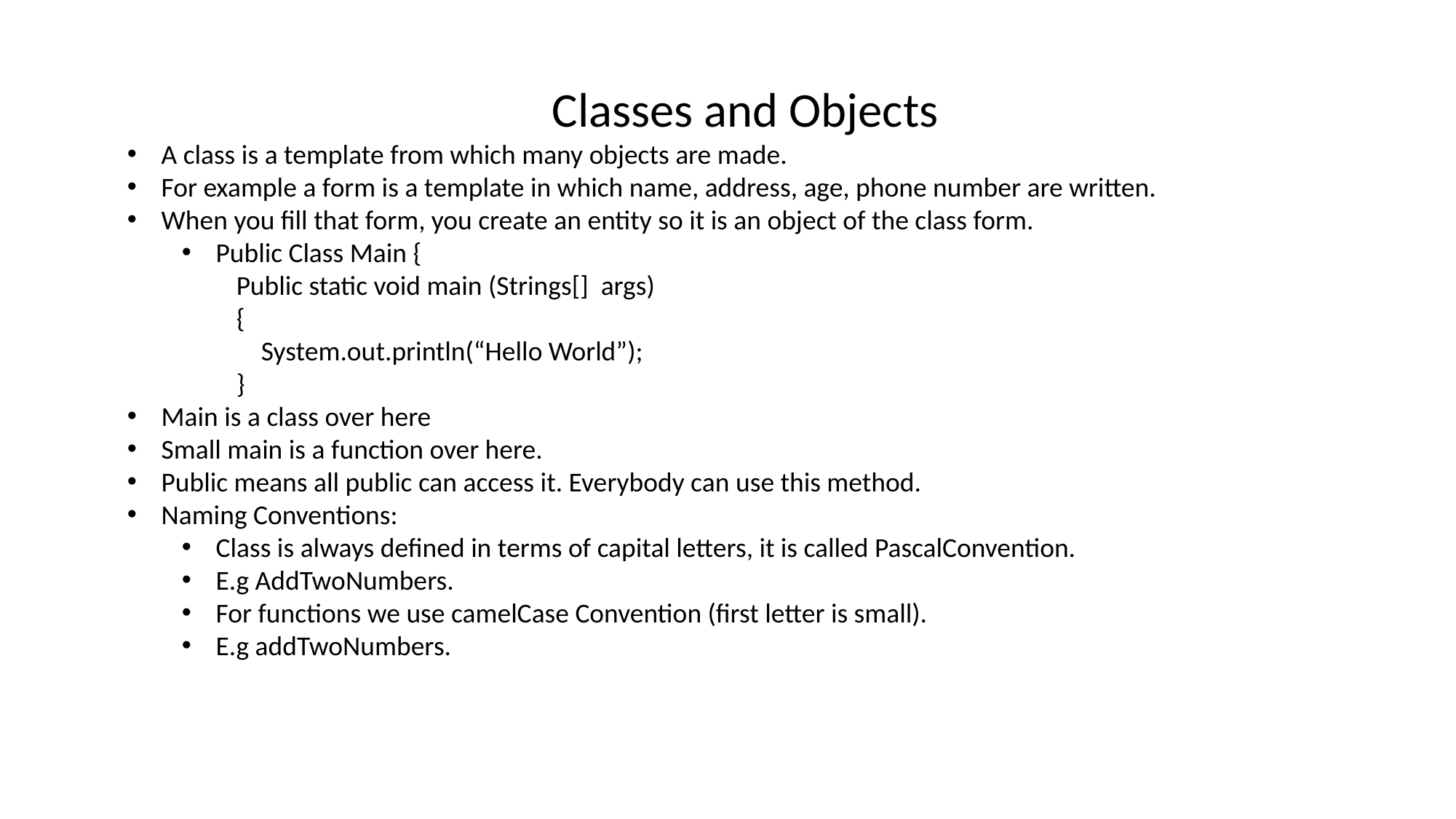

Classes and Objects
A class is a template from which many objects are made.
For example a form is a template in which name, address, age, phone number are written.
When you fill that form, you create an entity so it is an object of the class form.
Public Class Main {
Public static void main (Strings[]  args)
{
    System.out.println(“Hello World”);
}
Main is a class over here
Small main is a function over here.
Public means all public can access it. Everybody can use this method.
Naming Conventions:
Class is always defined in terms of capital letters, it is called PascalConvention.
E.g AddTwoNumbers.
For functions we use camelCase Convention (first letter is small).
E.g addTwoNumbers.